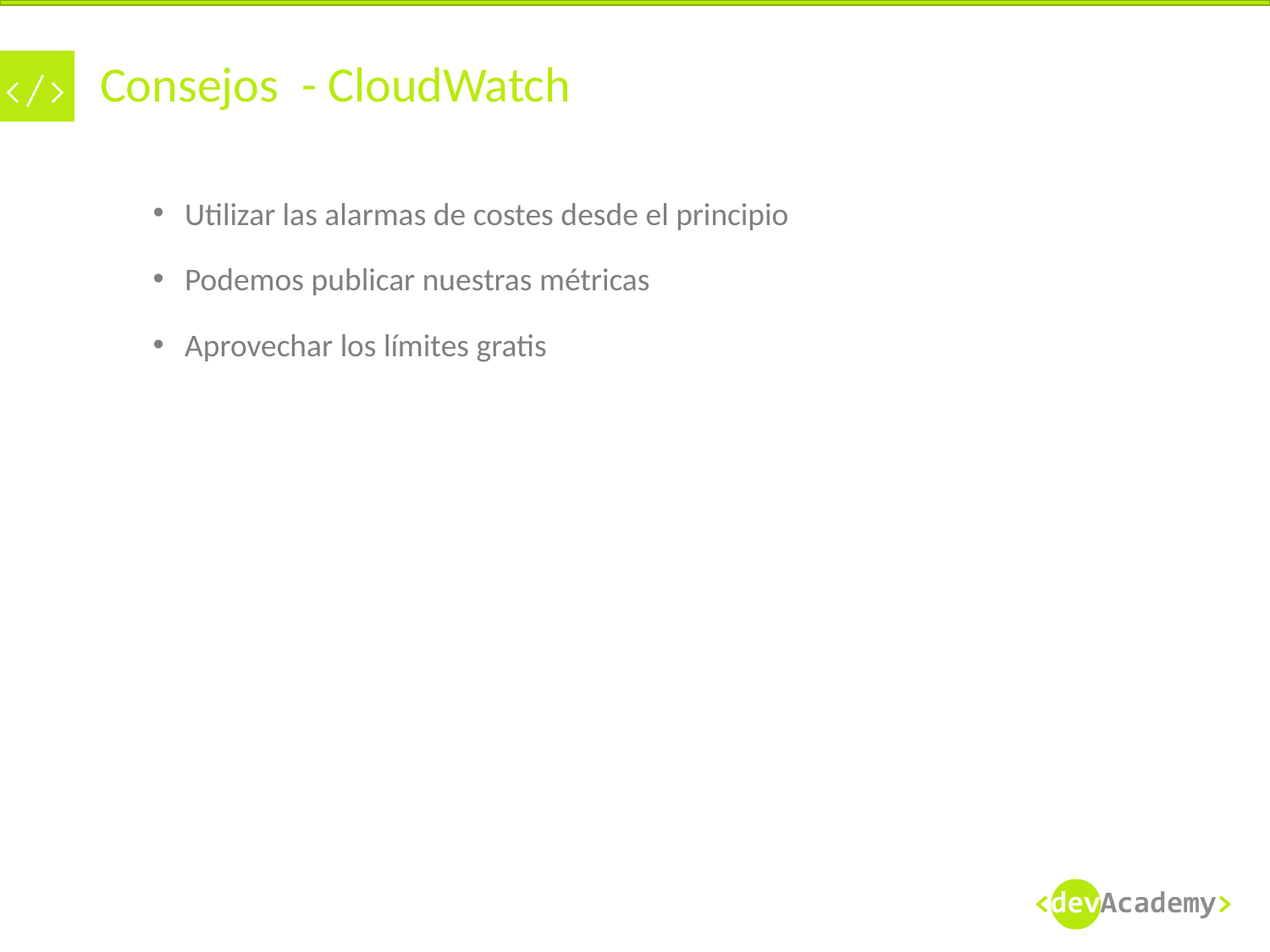

# Consejos  - CloudWatch
Utilizar las alarmas de costes desde el principio
Podemos publicar nuestras métricas
Aprovechar los límites gratis